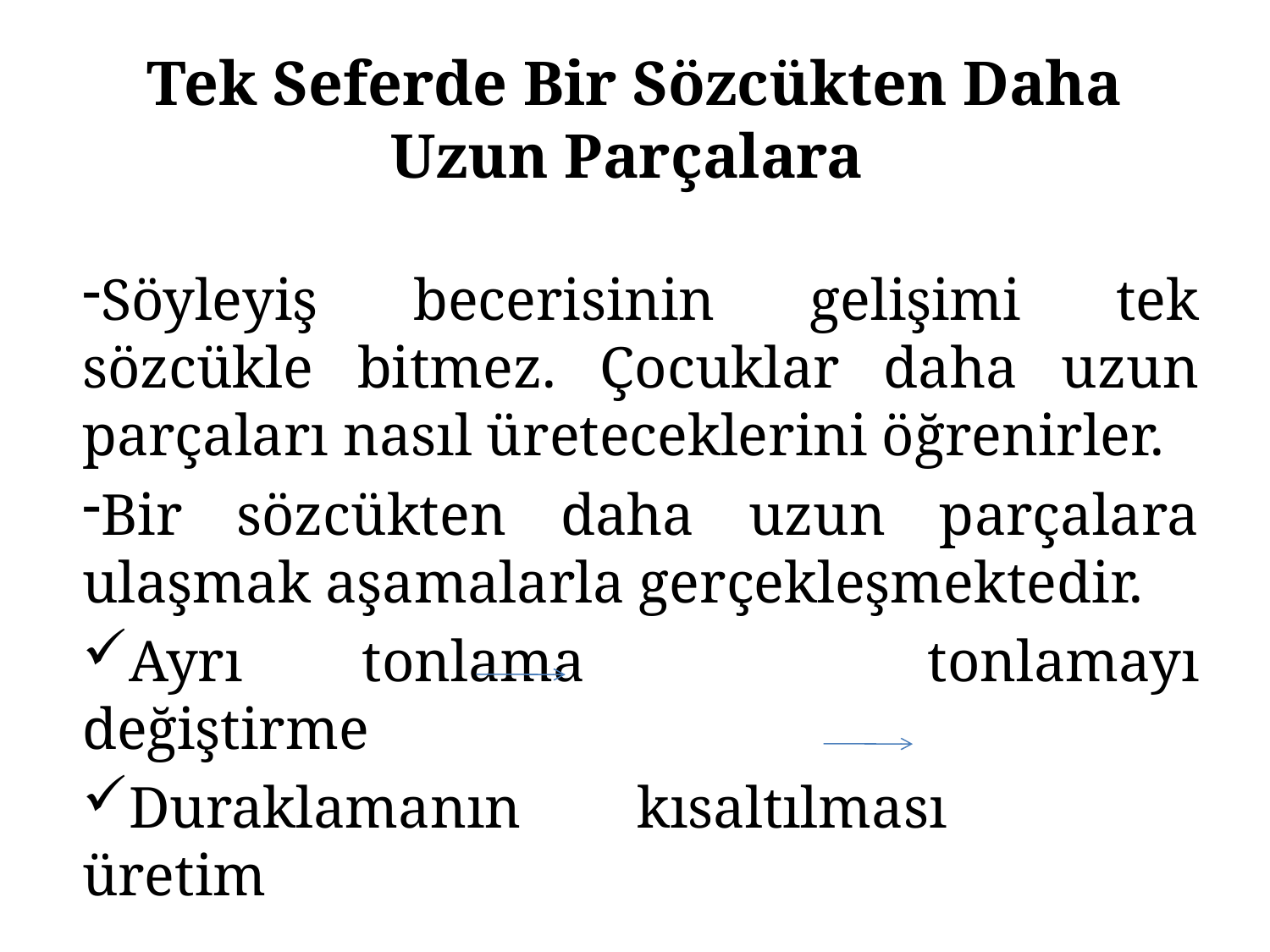

# Tek Seferde Bir Sözcükten Daha Uzun Parçalara
Söyleyiş becerisinin gelişimi tek sözcükle bitmez. Çocuklar daha uzun parçaları nasıl üreteceklerini öğrenirler.
Bir sözcükten daha uzun parçalara ulaşmak aşamalarla gerçekleşmektedir.
Ayrı tonlama 		tonlamayı değiştirme
Duraklamanın kısaltılması		üretim